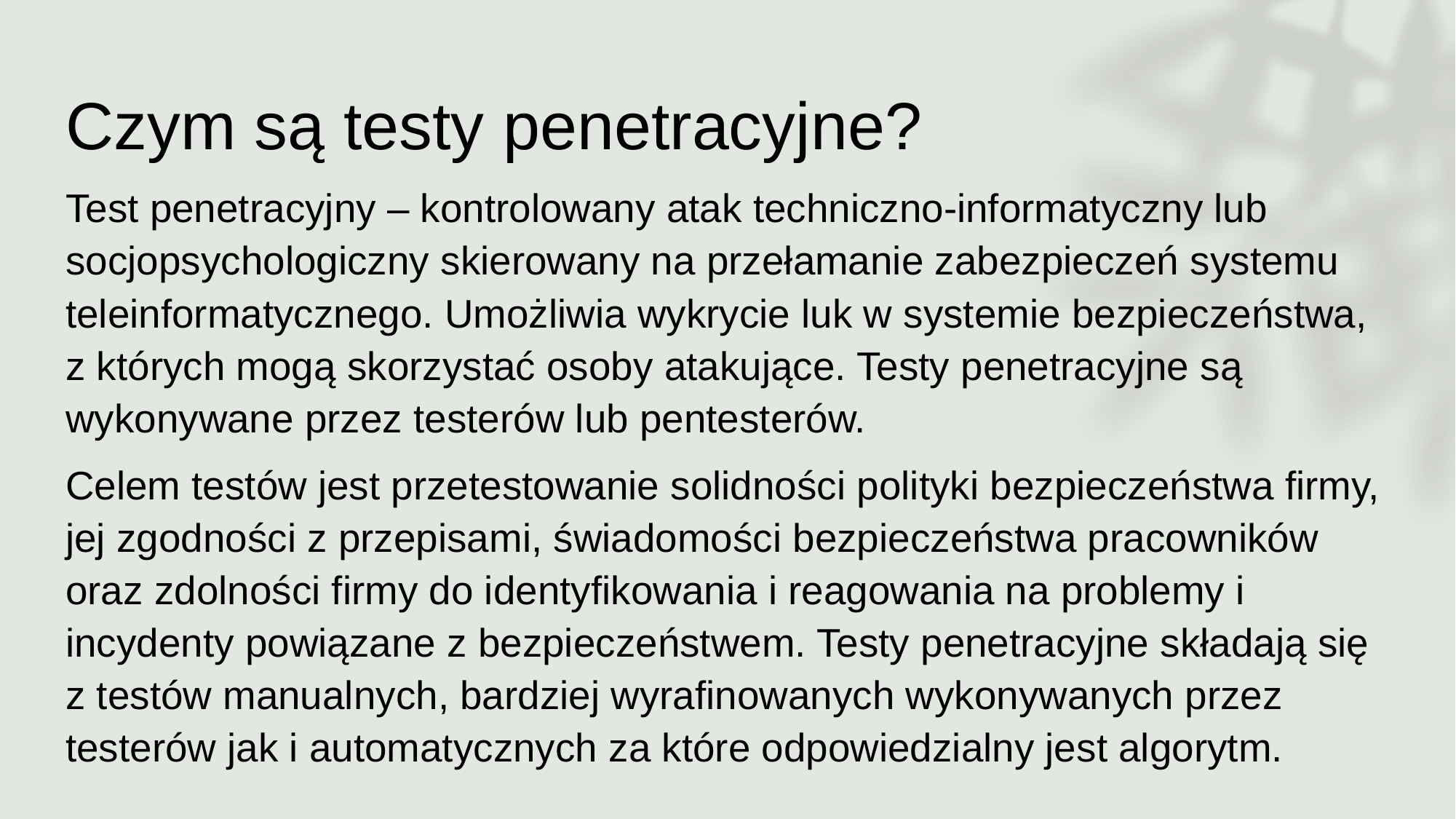

# Czym są testy penetracyjne?
Test penetracyjny – kontrolowany atak techniczno-informatyczny lub socjopsychologiczny skierowany na przełamanie zabezpieczeń systemu teleinformatycznego. Umożliwia wykrycie luk w systemie bezpieczeństwa, z których mogą skorzystać osoby atakujące. Testy penetracyjne są wykonywane przez testerów lub pentesterów.
Celem testów jest przetestowanie solidności polityki bezpieczeństwa firmy, jej zgodności z przepisami, świadomości bezpieczeństwa pracowników oraz zdolności firmy do identyfikowania i reagowania na problemy i incydenty powiązane z bezpieczeństwem. Testy penetracyjne składają się z testów manualnych, bardziej wyrafinowanych wykonywanych przez testerów jak i automatycznych za które odpowiedzialny jest algorytm.